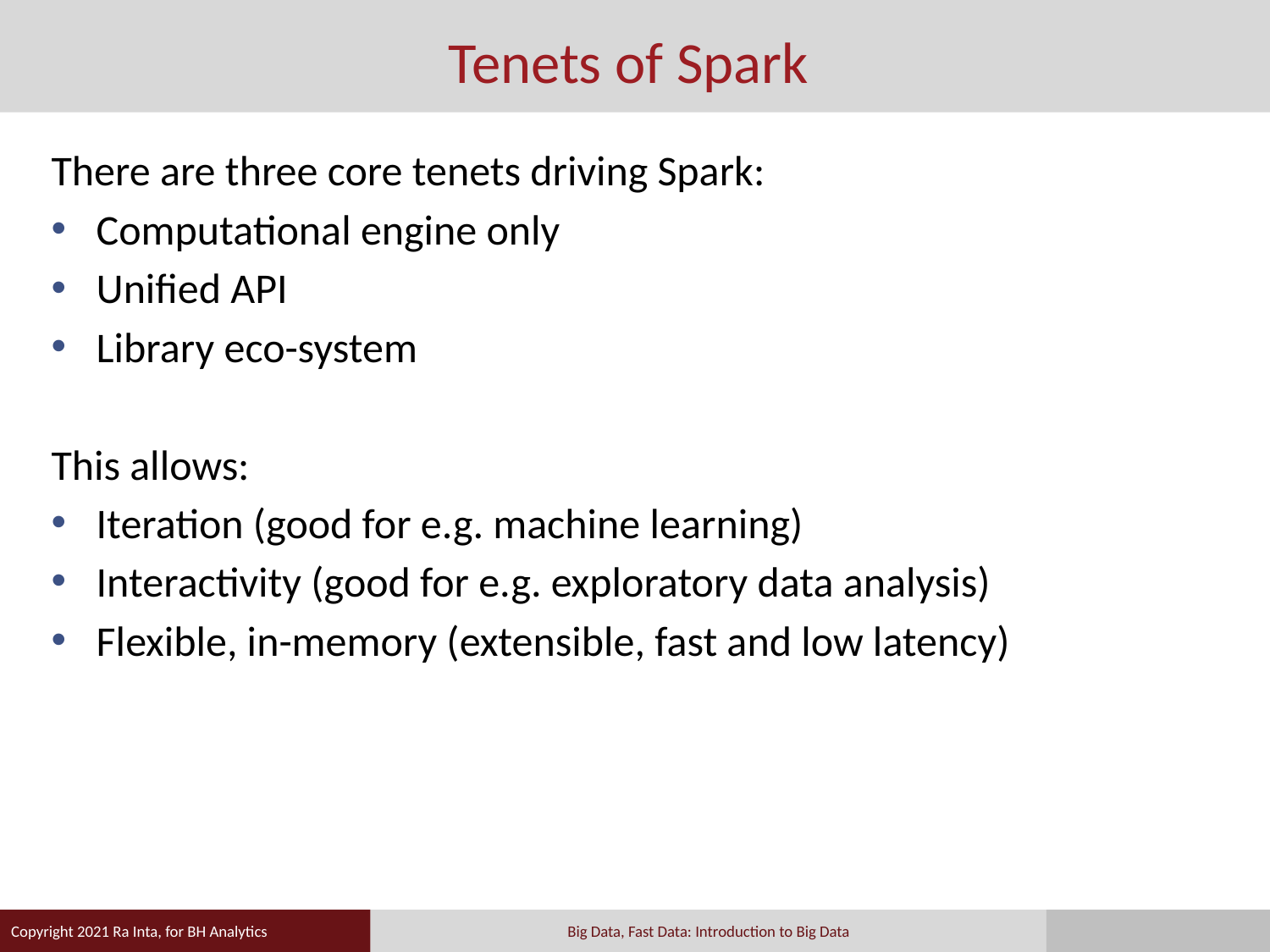

# Tenets of Spark
There are three core tenets driving Spark:
Computational engine only
Unified API
Library eco-system

This allows:
Iteration (good for e.g. machine learning)
Interactivity (good for e.g. exploratory data analysis)
Flexible, in-memory (extensible, fast and low latency)